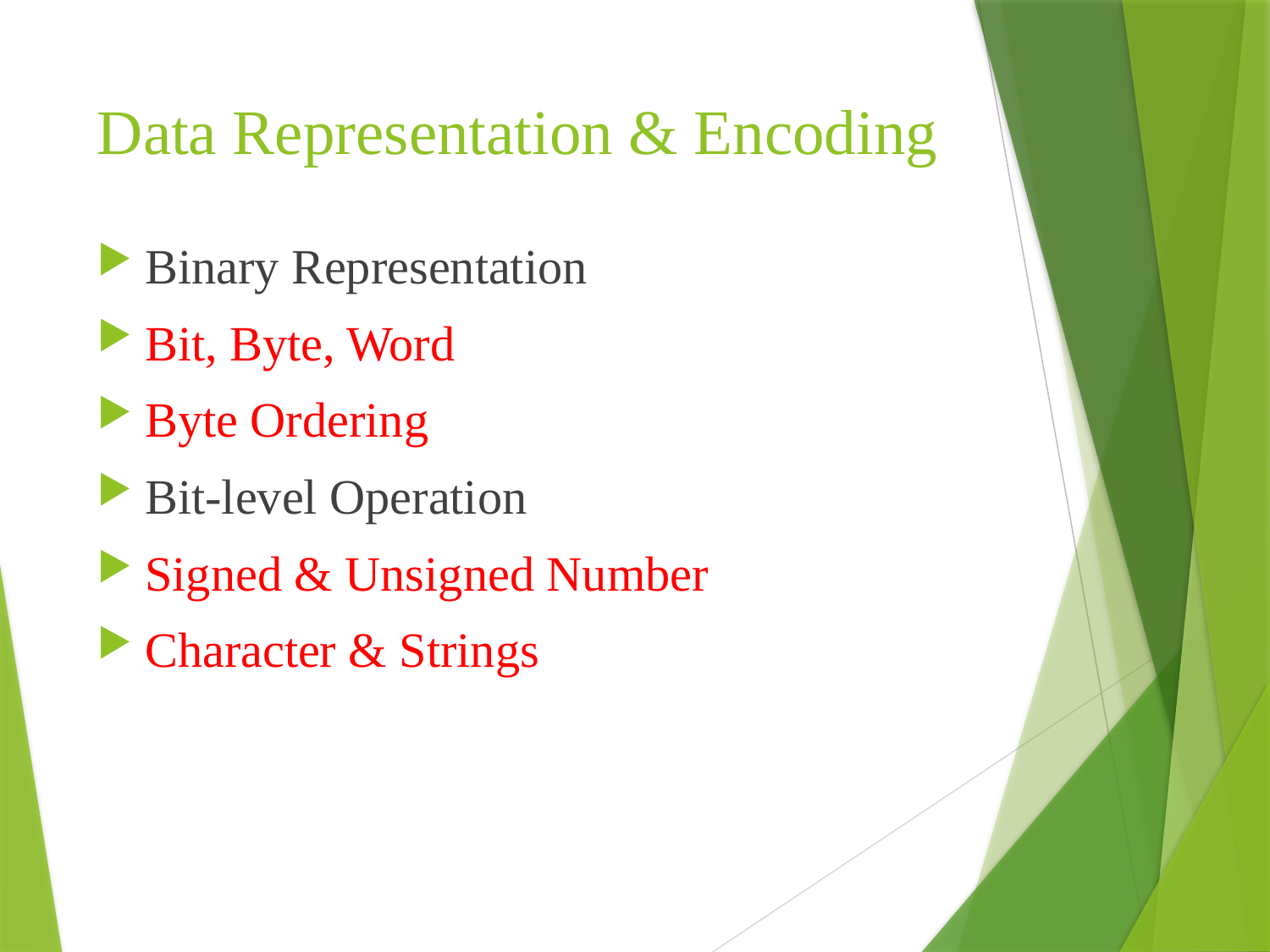

# Data Representation & Encoding
Binary Representation
Bit, Byte, Word
Byte Ordering
Bit-level Operation
Signed & Unsigned Number
Character & Strings